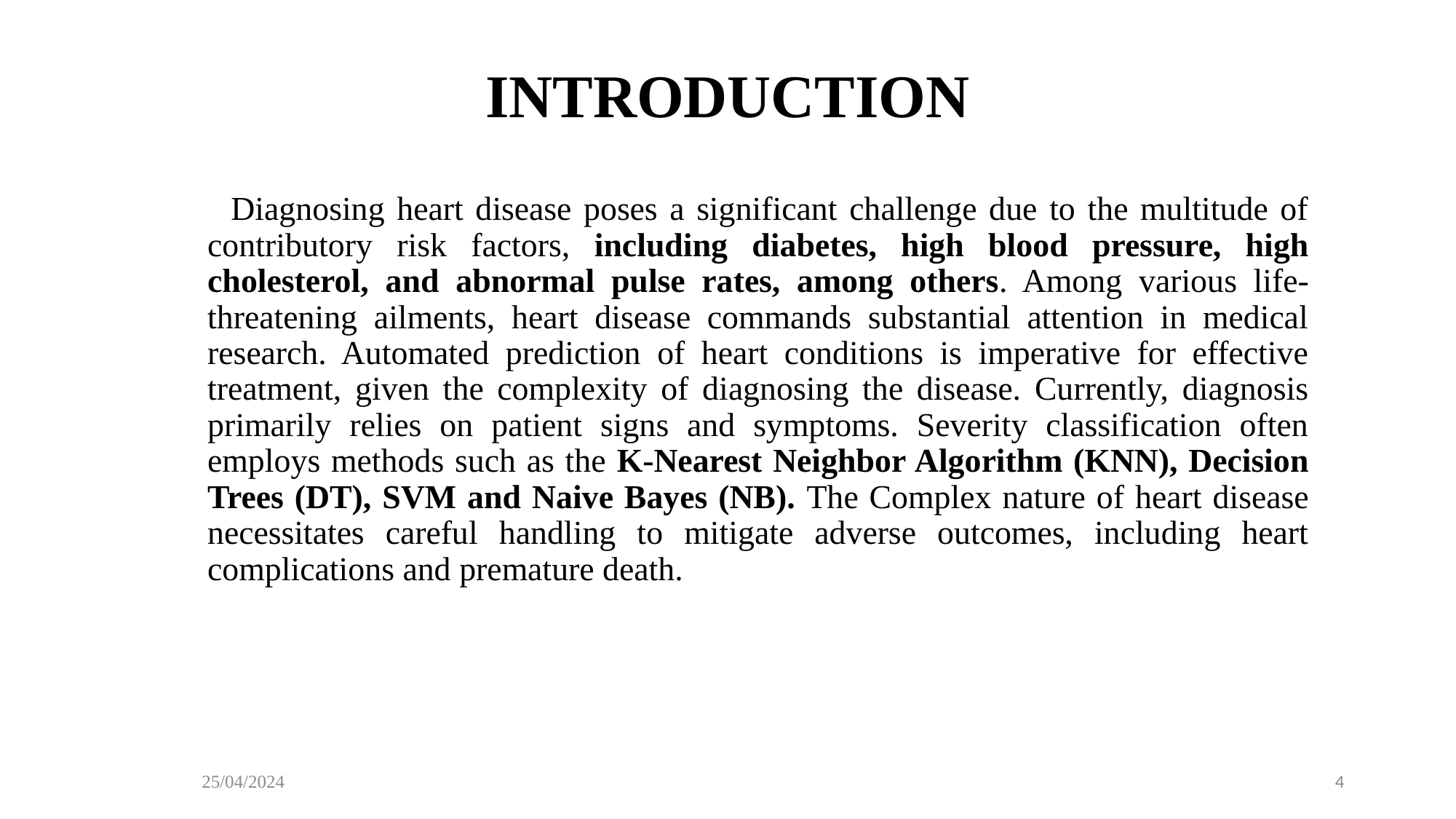

# INTRODUCTION
       Diagnosing heart disease poses a significant challenge due to the multitude of contributory risk factors, including diabetes, high blood pressure, high cholesterol, and abnormal pulse rates, among others. Among various life-threatening ailments, heart disease commands substantial attention in medical research. Automated prediction of heart conditions is imperative for effective treatment, given the complexity of diagnosing the disease. Currently, diagnosis primarily relies on patient signs and symptoms. Severity classification often employs methods such as the K-Nearest Neighbor Algorithm (KNN), Decision Trees (DT), SVM and Naive Bayes (NB). The Complex nature of heart disease necessitates careful handling to mitigate adverse outcomes, including heart complications and premature death.
25/04/2024
4